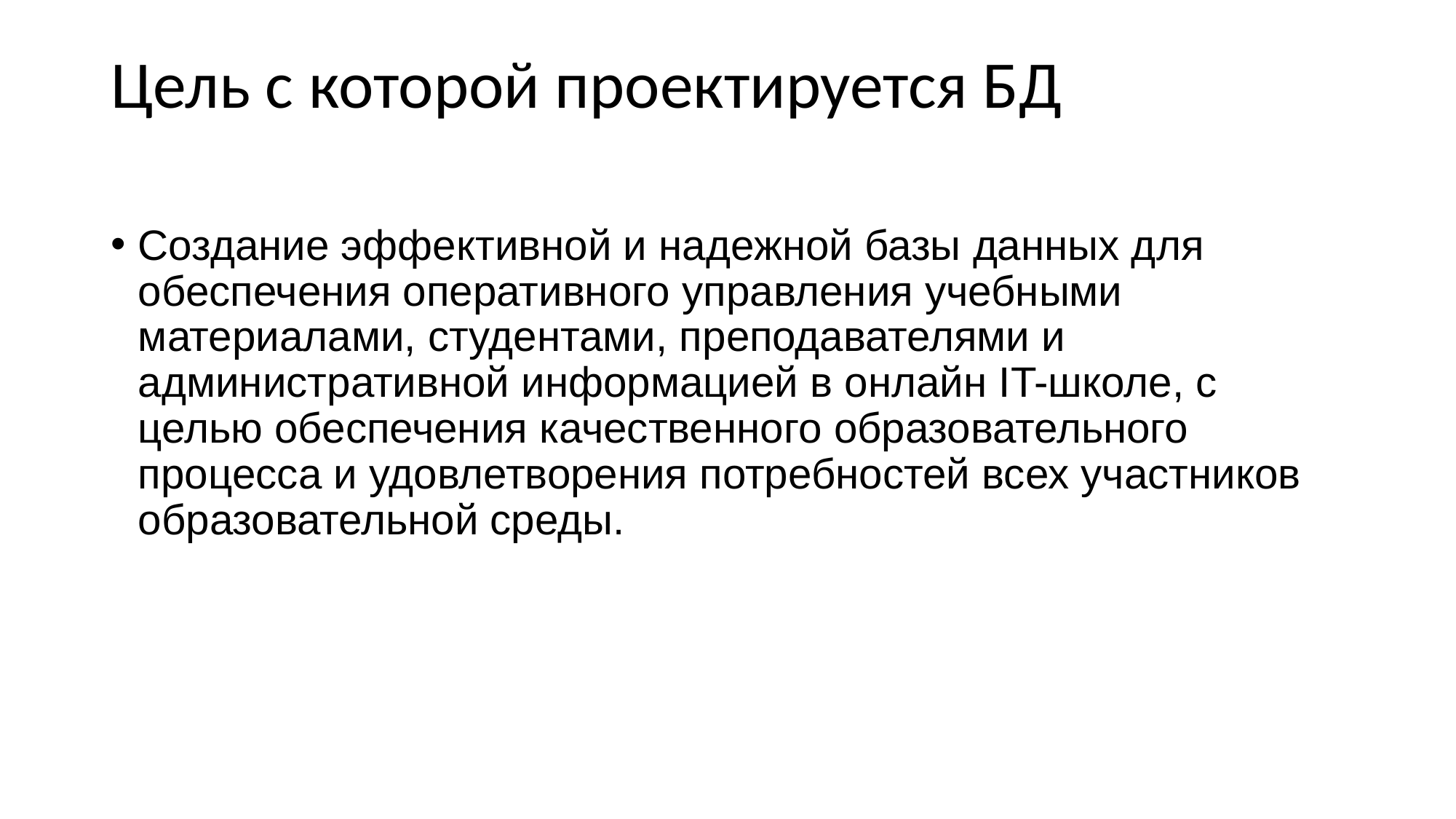

# Цель с которой проектируется БД

Создание эффективной и надежной базы данных для обеспечения оперативного управления учебными материалами, студентами, преподавателями и административной информацией в онлайн IT-школе, с целью обеспечения качественного образовательного процесса и удовлетворения потребностей всех участников образовательной среды.